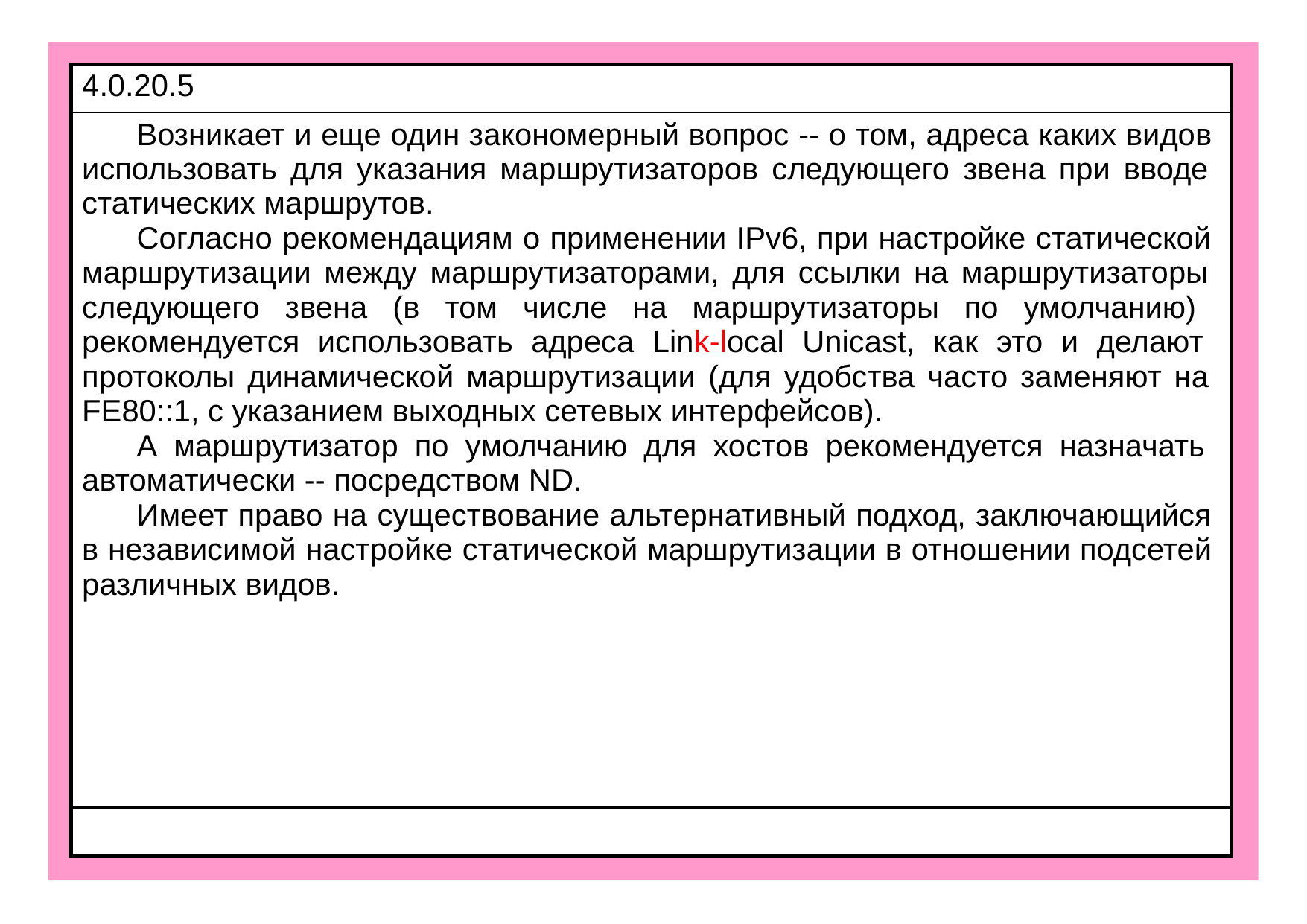

| 4.0.20.5 |
| --- |
| Возникает и еще один закономерный вопрос -- о том, адреса каких видов использовать для указания маршрутизаторов следующего звена при вводе статических маршрутов. Согласно рекомендациям о применении IPv6, при настройке статической маршрутизации между маршрутизаторами, для ссылки на маршрутизаторы следующего звена (в том числе на маршрутизаторы по умолчанию) рекомендуется использовать адреса Link-local Unicast, как это и делают протоколы динамической маршрутизации (для удобства часто заменяют на FE80::1, с указанием выходных сетевых интерфейсов). А маршрутизатор по умолчанию для хостов рекомендуется назначать автоматически -- посредством ND. Имеет право на существование альтернативный подход, заключающийся в независимой настройке статической маршрутизации в отношении подсетей различных видов. |
|  |